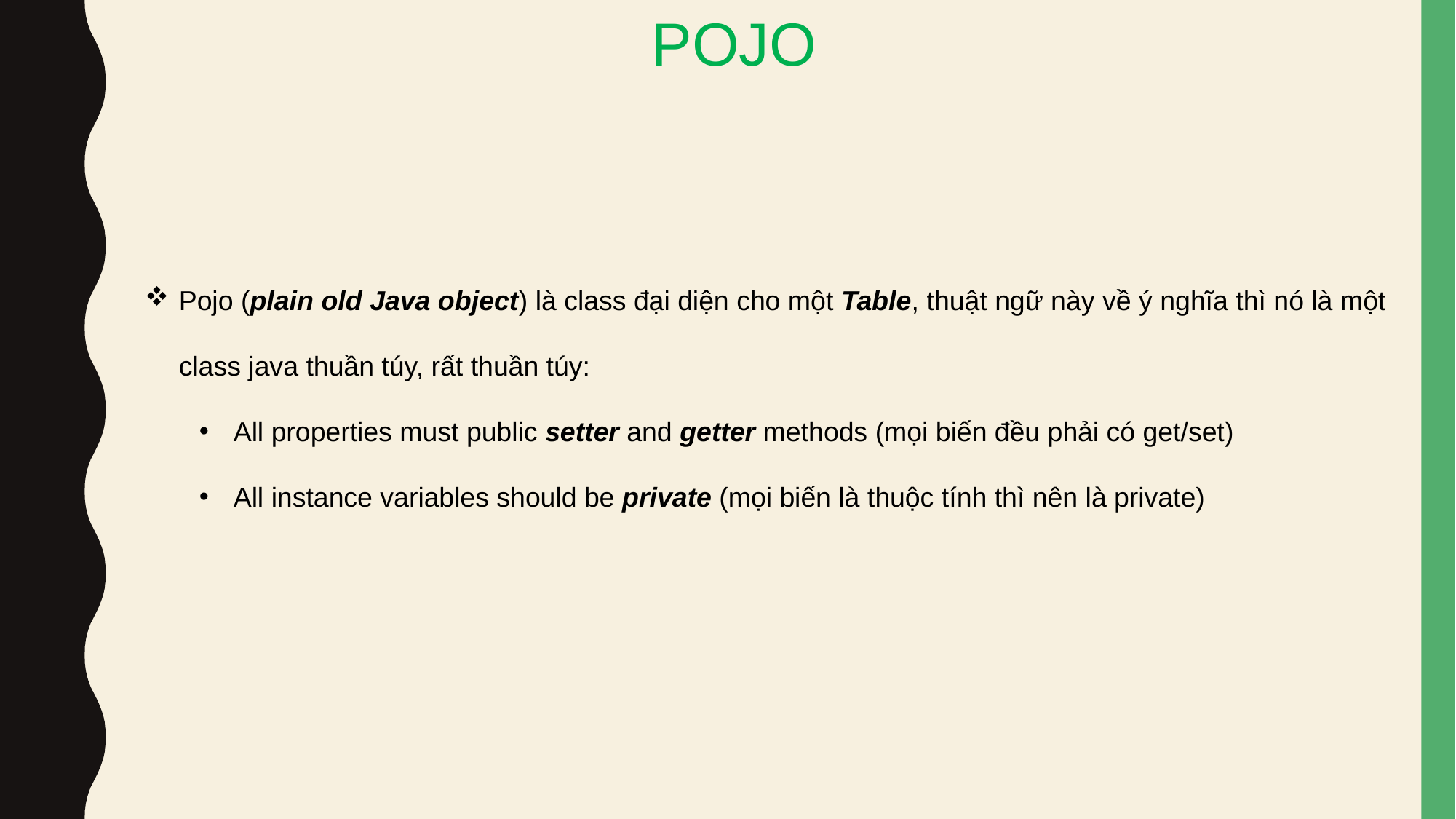

POJO
Pojo (plain old Java object) là class đại diện cho một Table, thuật ngữ này về ý nghĩa thì nó là một class java thuần túy, rất thuần túy:
All properties must public setter and getter methods (mọi biến đều phải có get/set)
All instance variables should be private (mọi biến là thuộc tính thì nên là private)